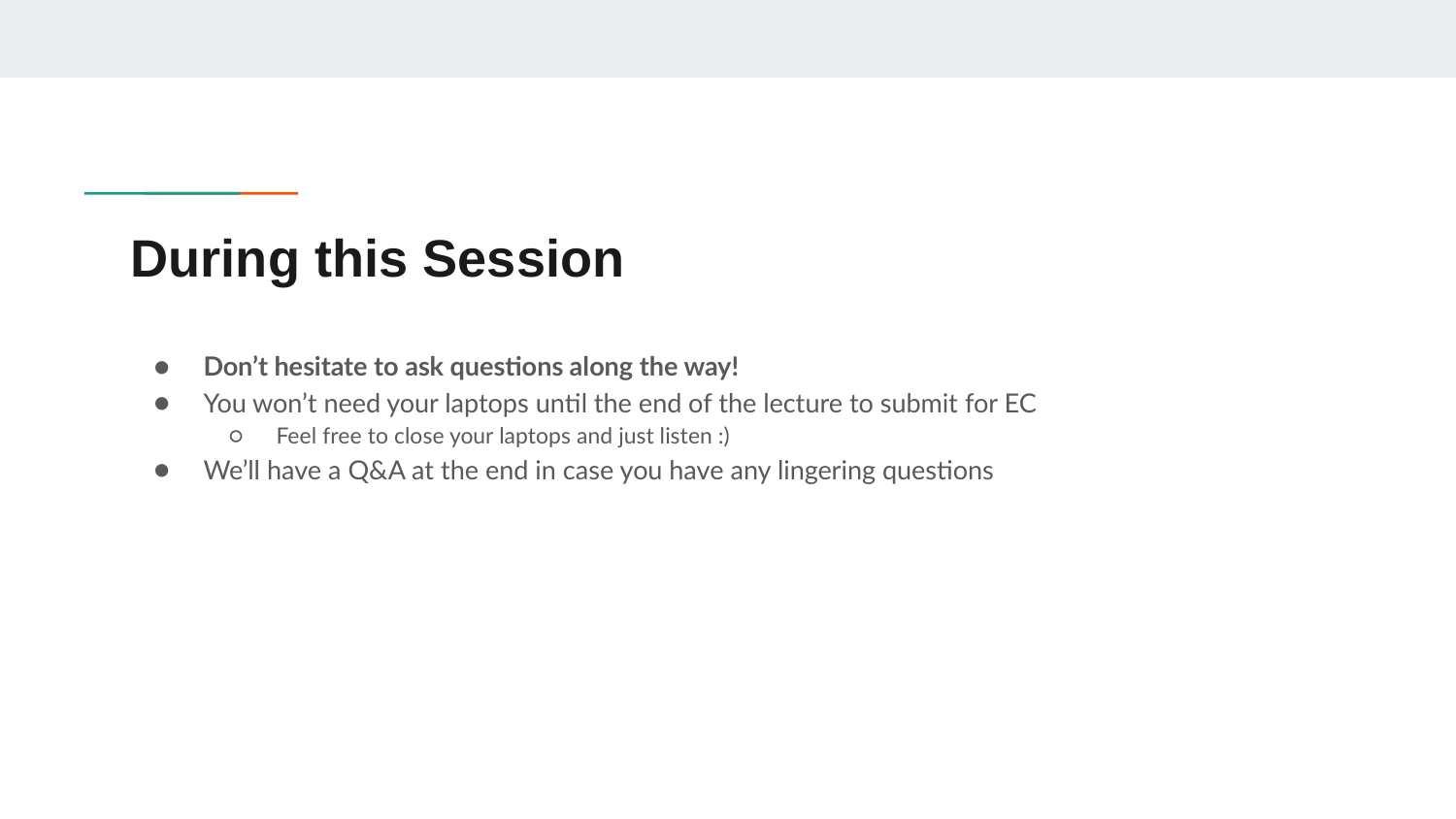

# During this Session
Don’t hesitate to ask questions along the way!
You won’t need your laptops until the end of the lecture to submit for EC
Feel free to close your laptops and just listen :)
We’ll have a Q&A at the end in case you have any lingering questions